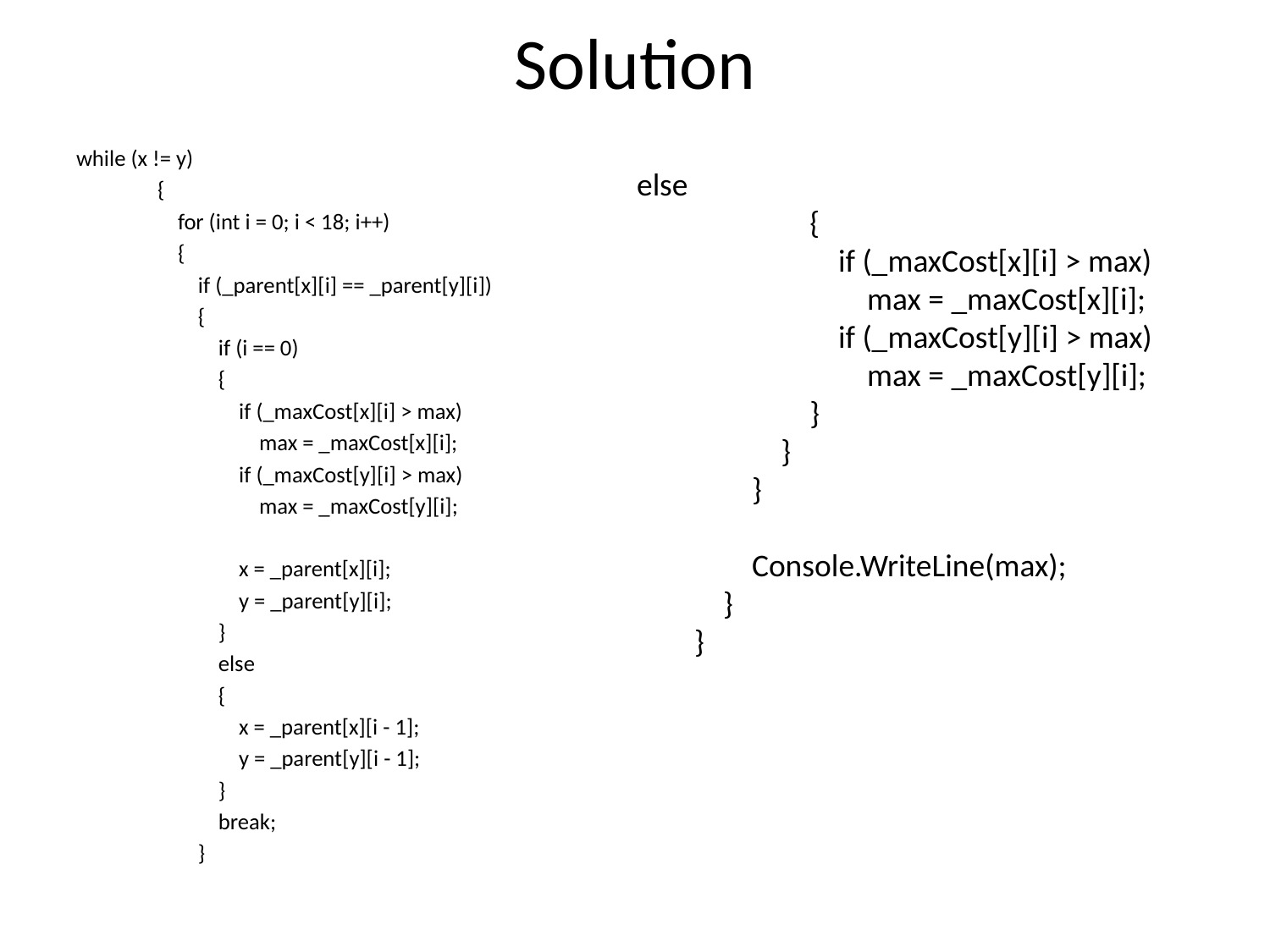

# Solution
while (x != y)
                {
                    for (int i = 0; i < 18; i++)
                    {
                        if (_parent[x][i] == _parent[y][i])
                        {
                            if (i == 0)
                            {
                                if (_maxCost[x][i] > max)
                                    max = _maxCost[x][i];
                                if (_maxCost[y][i] > max)
                                    max = _maxCost[y][i];

                                x = _parent[x][i];
                                y = _parent[y][i];
                            }
                            else
                            {
                                x = _parent[x][i - 1];
                                y = _parent[y][i - 1];
                            }
                            break;
                        }

else
                        {
                            if (_maxCost[x][i] > max)
                                max = _maxCost[x][i];
                            if (_maxCost[y][i] > max)
                                max = _maxCost[y][i];
                        }
                    }
                }

                Console.WriteLine(max);
            }
        }